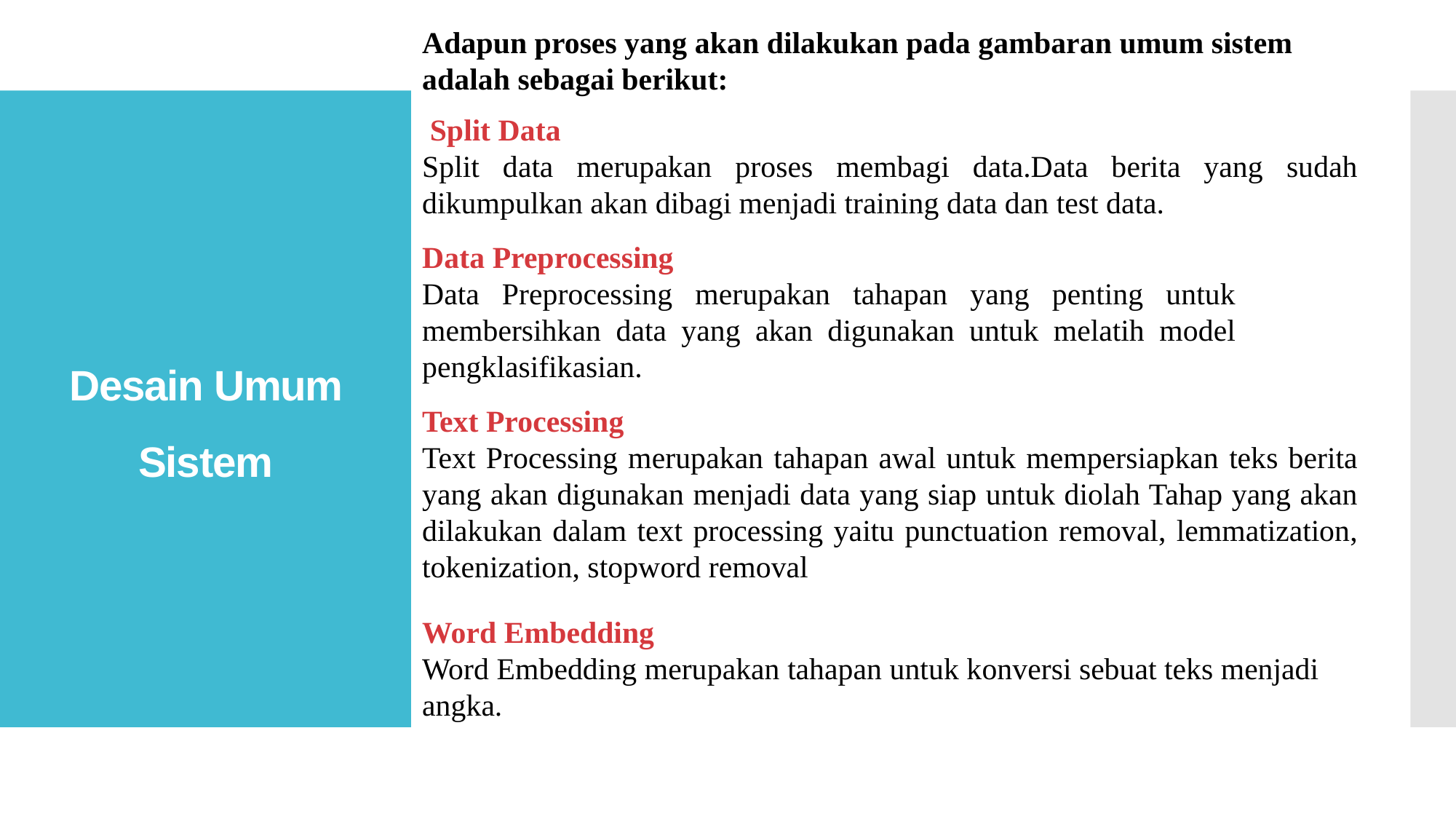

Adapun proses yang akan dilakukan pada gambaran umum sistem adalah sebagai berikut:
 Split Data
Split data merupakan proses membagi data.Data berita yang sudah dikumpulkan akan dibagi menjadi training data dan test data.

Data Preprocessing
Data Preprocessing merupakan tahapan yang penting untuk membersihkan data yang akan digunakan untuk melatih model pengklasifikasian.
# Desain Umum Sistem
Text Processing
Text Processing merupakan tahapan awal untuk mempersiapkan teks berita yang akan digunakan menjadi data yang siap untuk diolah Tahap yang akan dilakukan dalam text processing yaitu punctuation removal, lemmatization, tokenization, stopword removal
Word Embedding
Word Embedding merupakan tahapan untuk konversi sebuat teks menjadi angka.